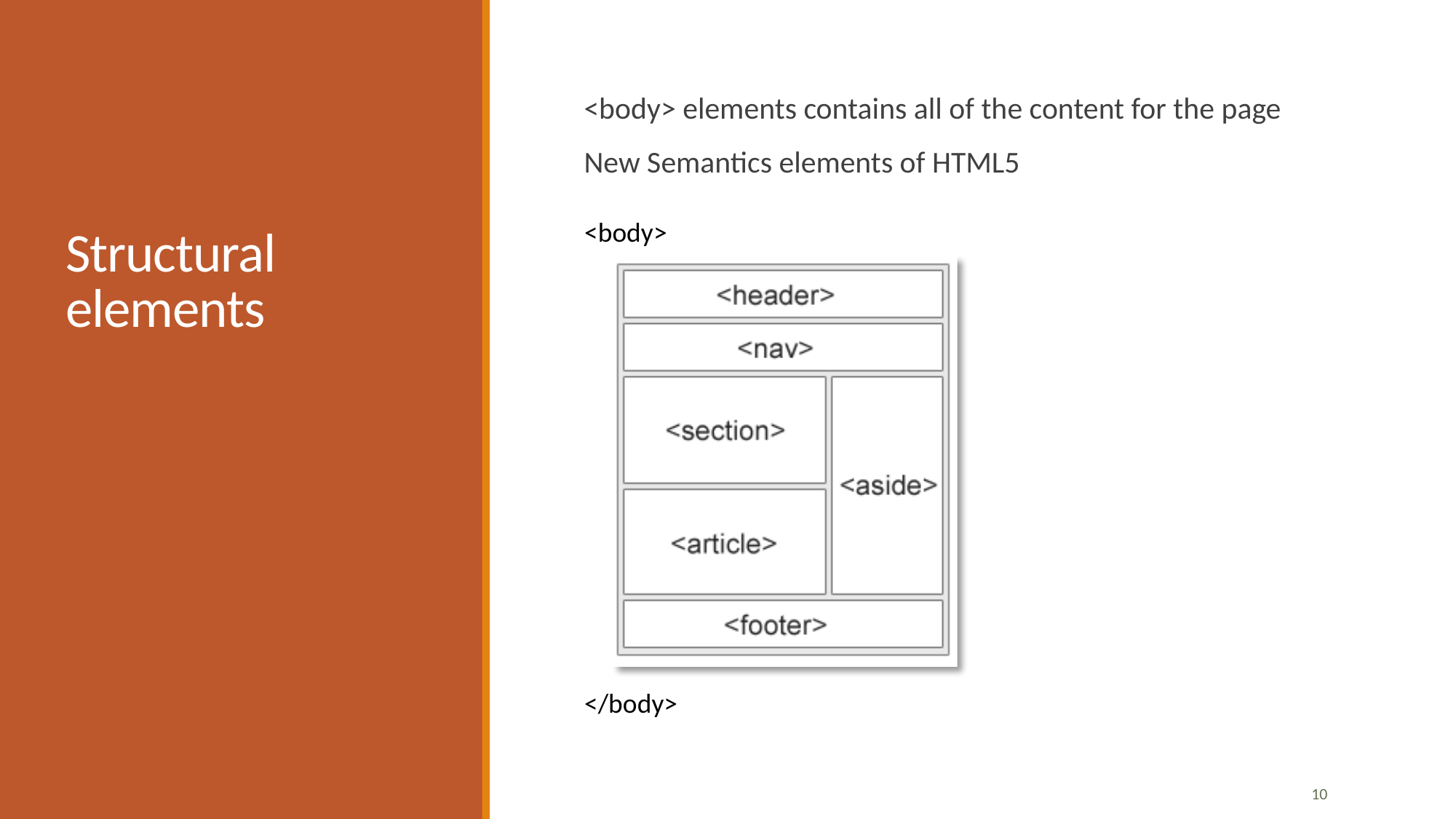

# Structural elements
<body> elements contains all of the content for the page
New Semantics elements of HTML5

<body>

</body>

10